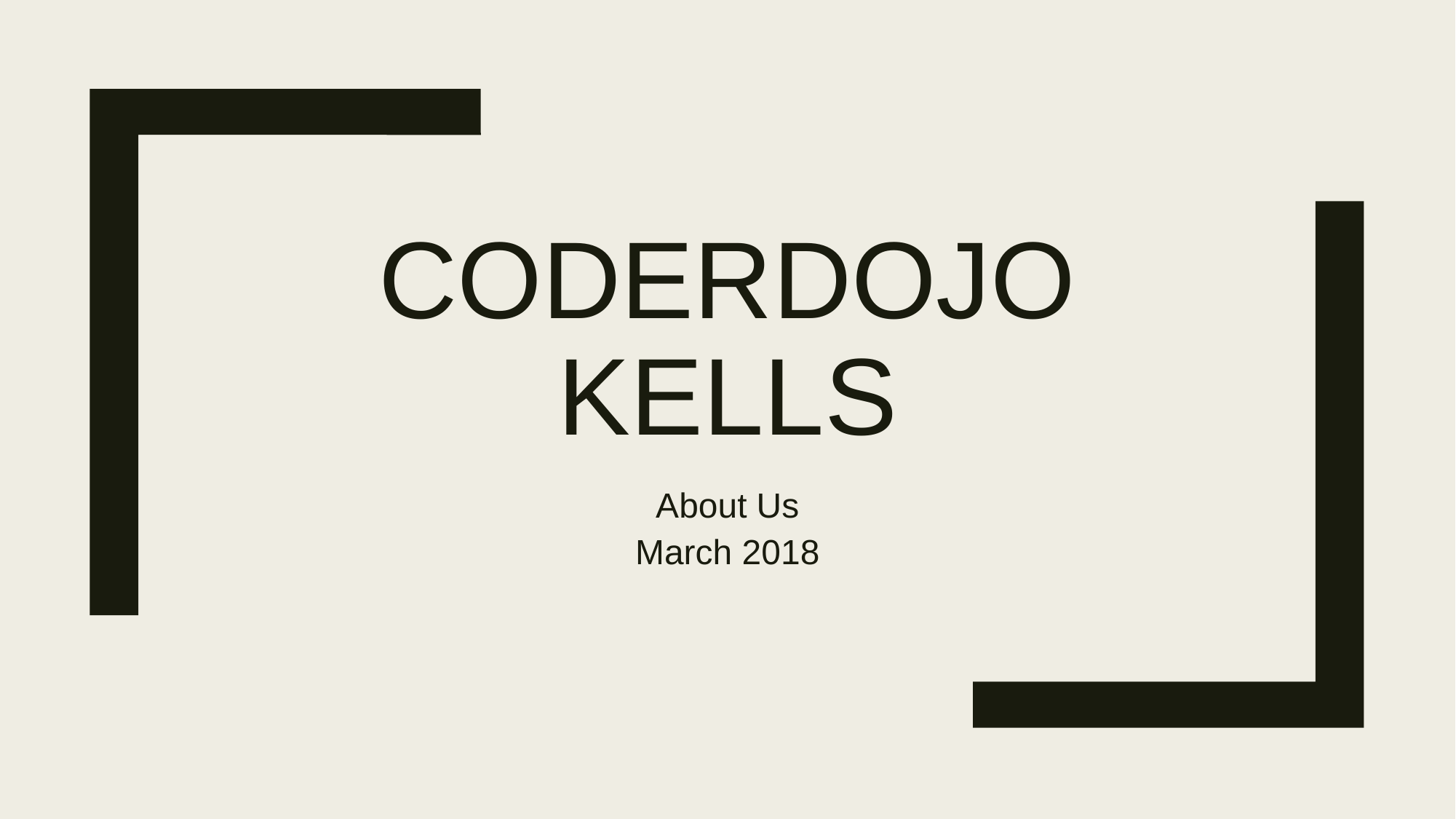

# CoderDojo Kells
About Us
March 2018